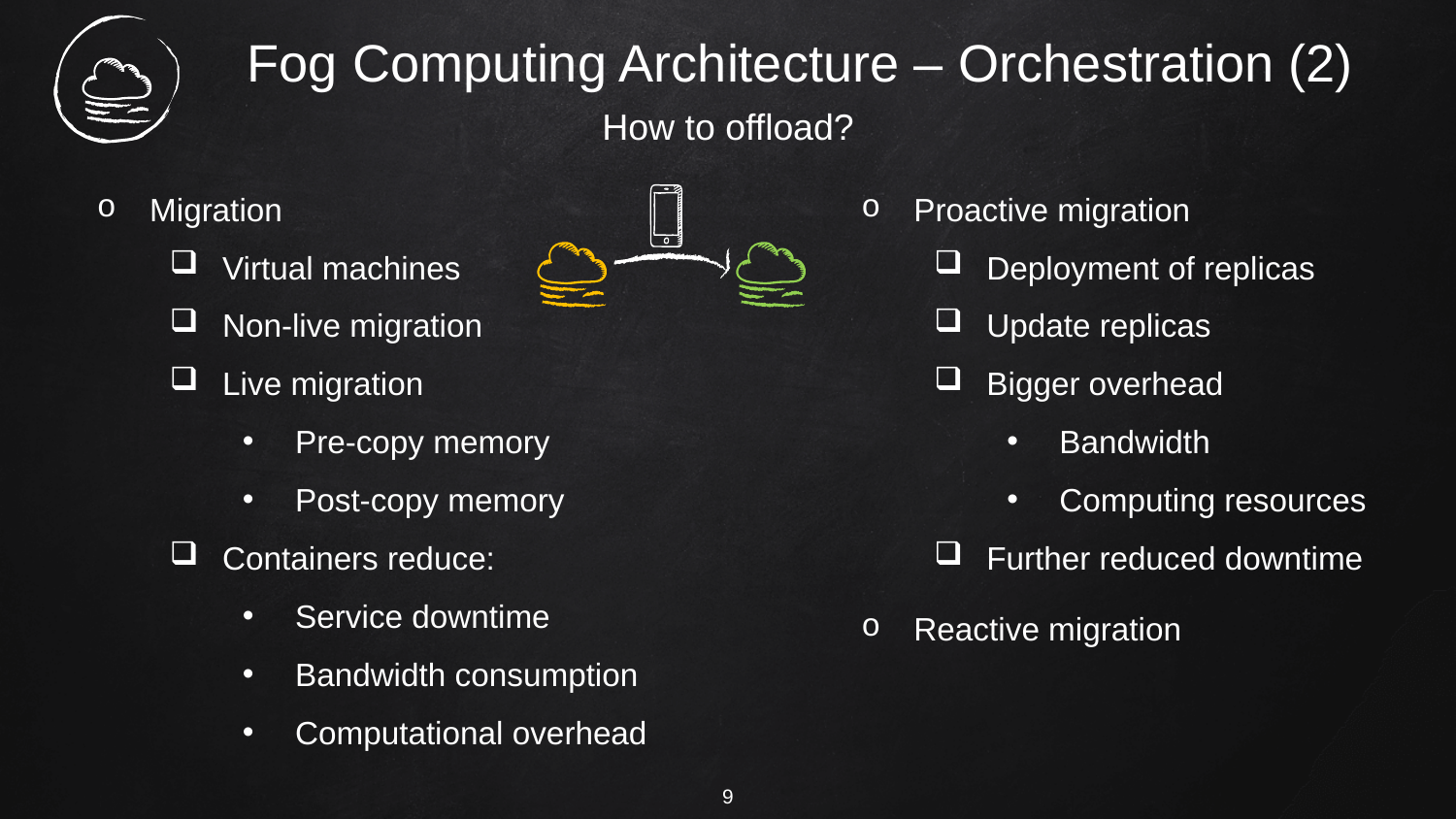

# Fog Computing Architecture – Orchestration (2)

How to offload?

Migration
Virtual machines
Non-live migration
Live migration
Pre-copy memory
Post-copy memory
Containers reduce:
Service downtime
Bandwidth consumption
Computational overhead
Proactive migration
Deployment of replicas
Update replicas
Bigger overhead
Bandwidth
Computing resources
Further reduced downtime
Reactive migration

9